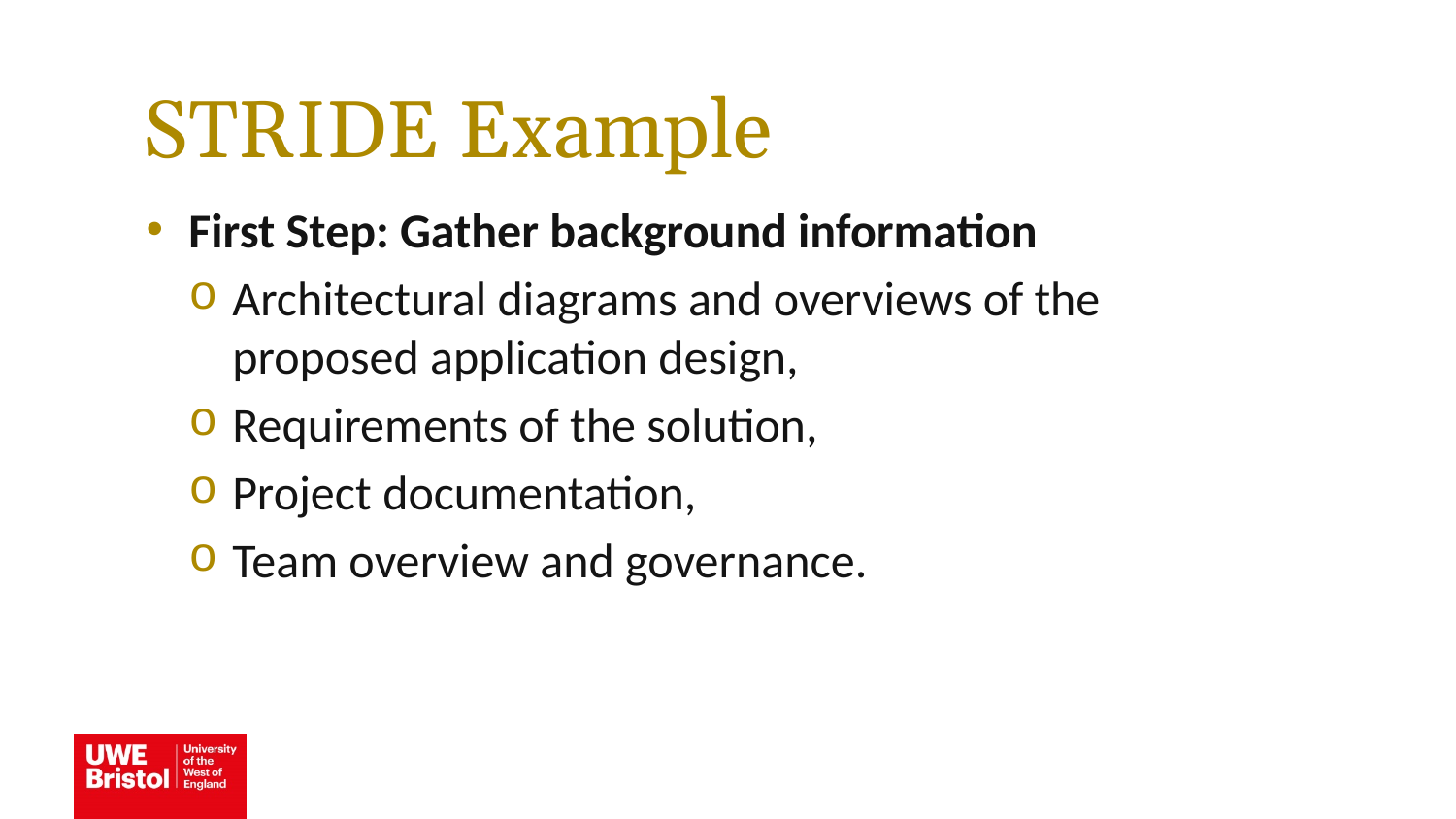

STRIDE Example
First Step: Gather background information
Architectural diagrams and overviews of the proposed application design,
Requirements of the solution,
Project documentation,
Team overview and governance.